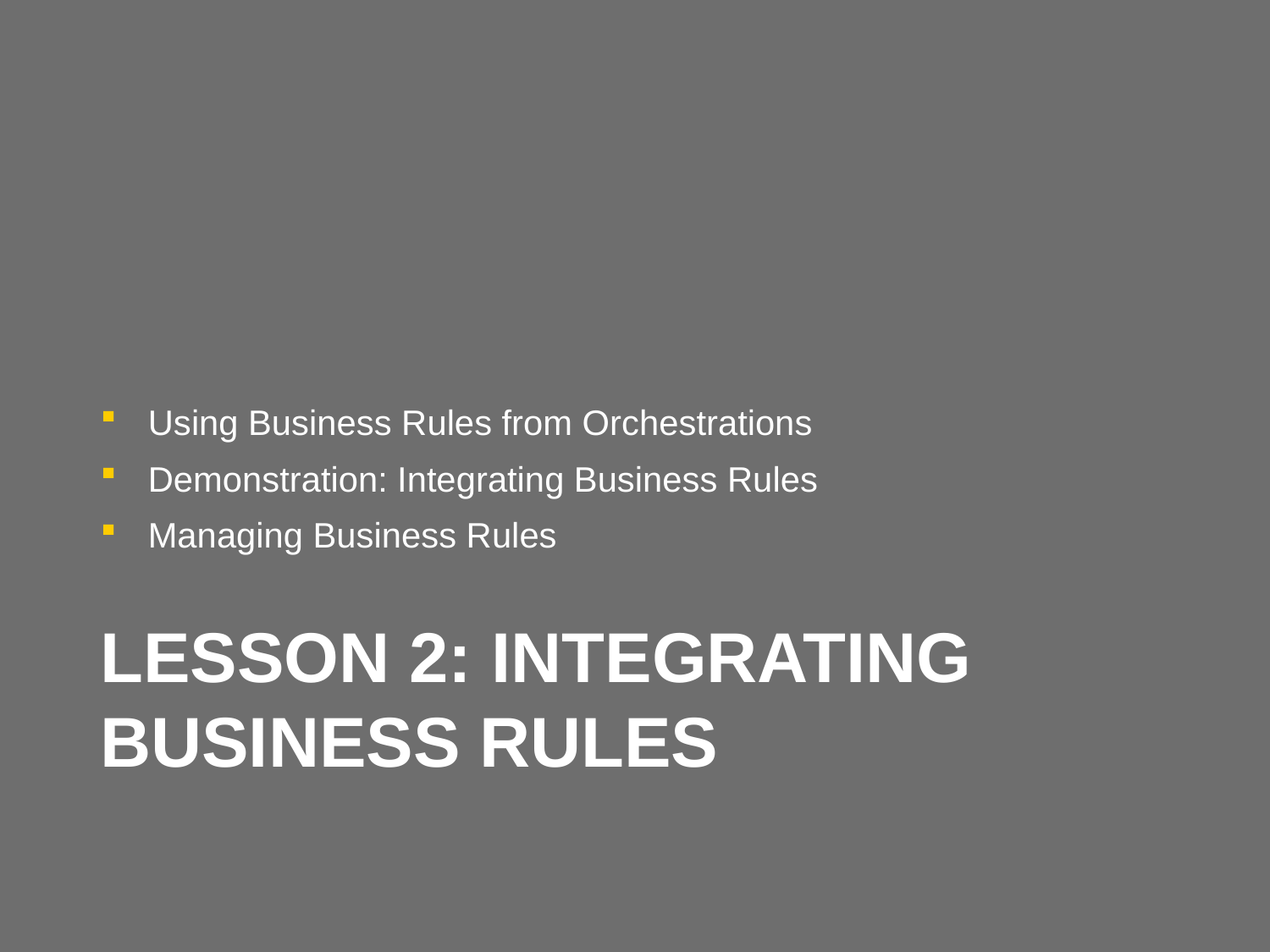

Using Business Rules from Orchestrations
Demonstration: Integrating Business Rules
Managing Business Rules

# Lesson 2: Integrating Business Rules